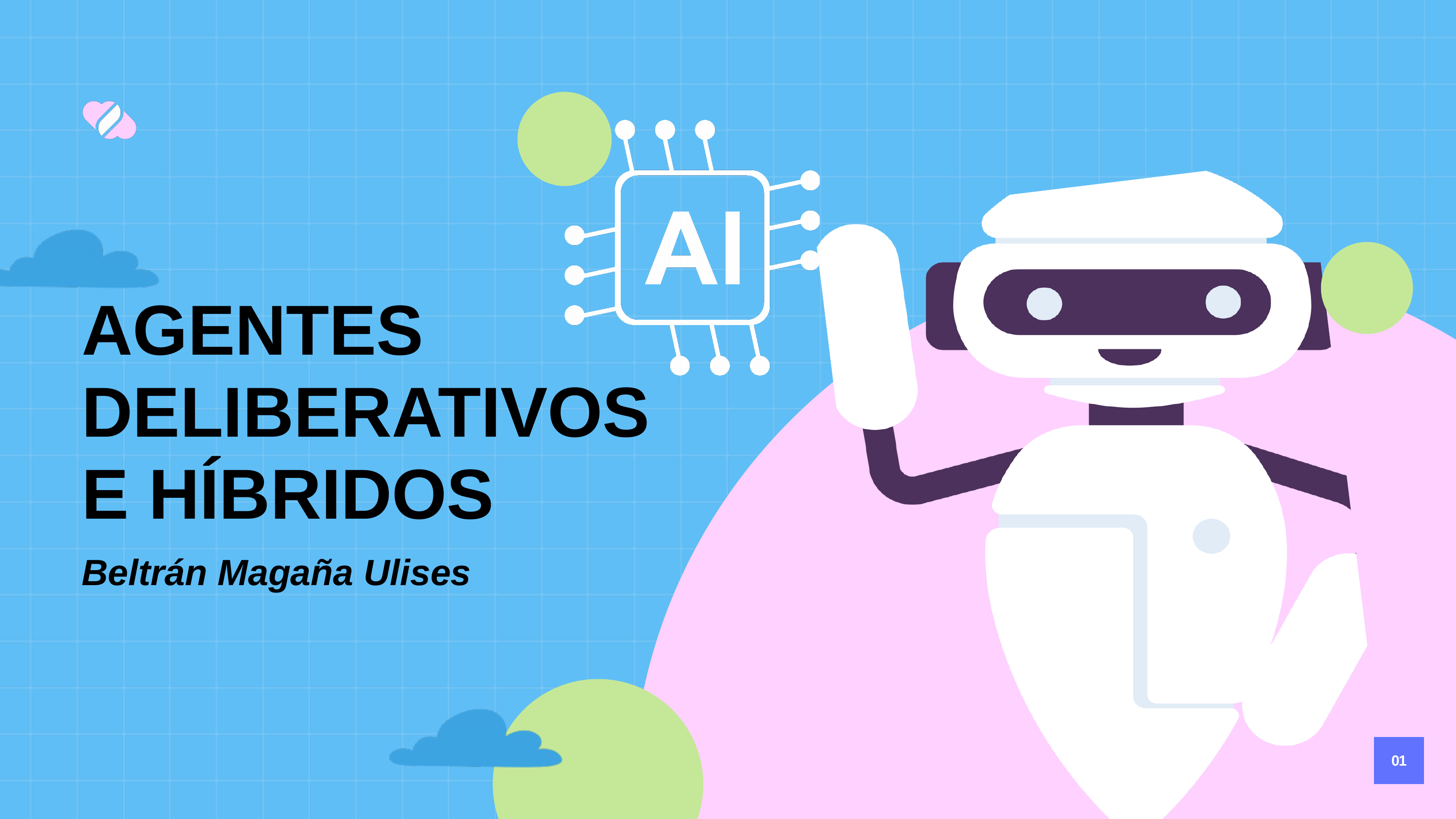

AGENTES DELIBERATIVOS
E HÍBRIDOS
Beltrán Magaña Ulises

01